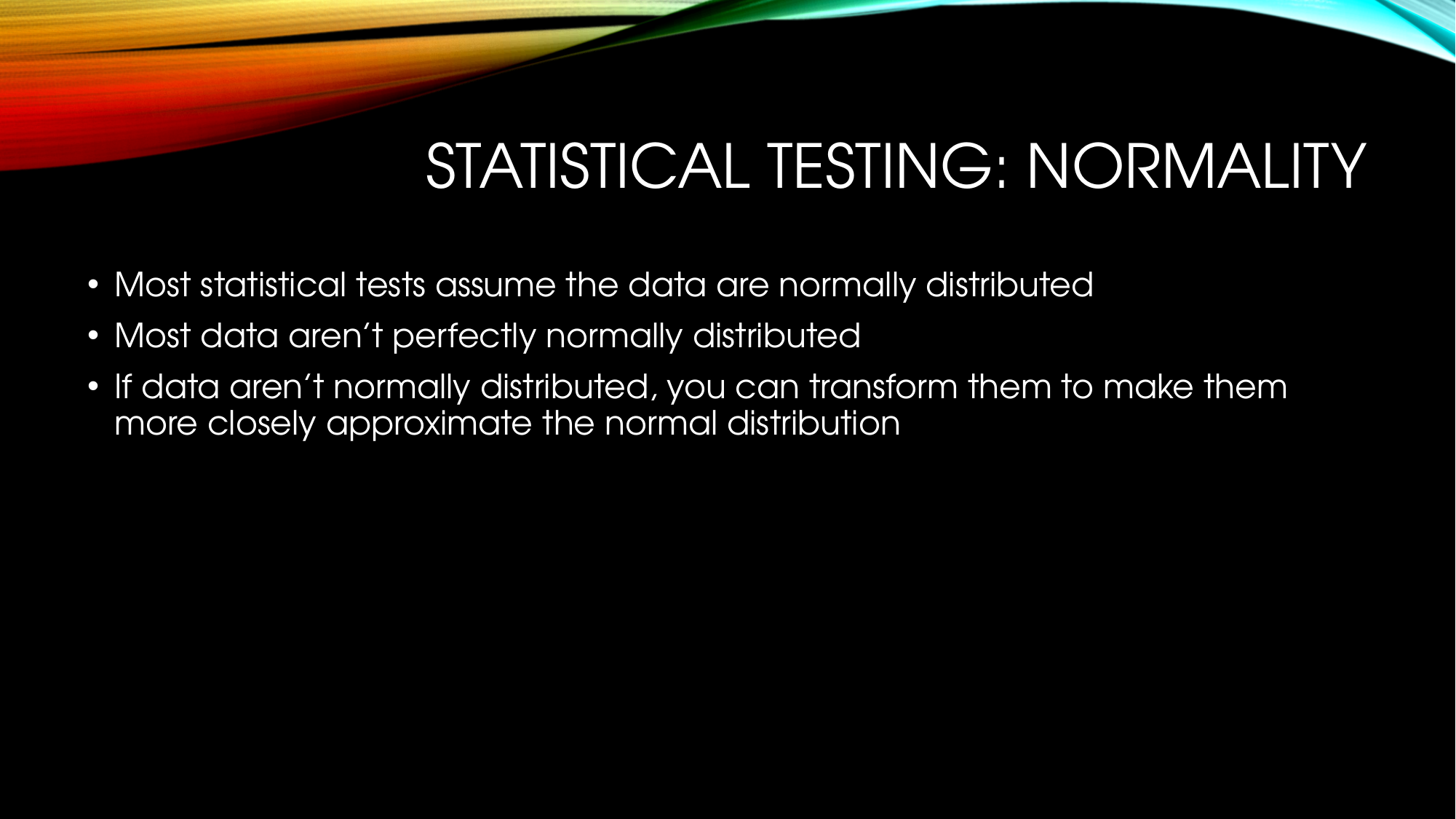

# Statistical Testing: normality
Most statistical tests assume the data are normally distributed
Most data aren’t perfectly normally distributed
If data aren’t normally distributed, you can transform them to make them more closely approximate the normal distribution